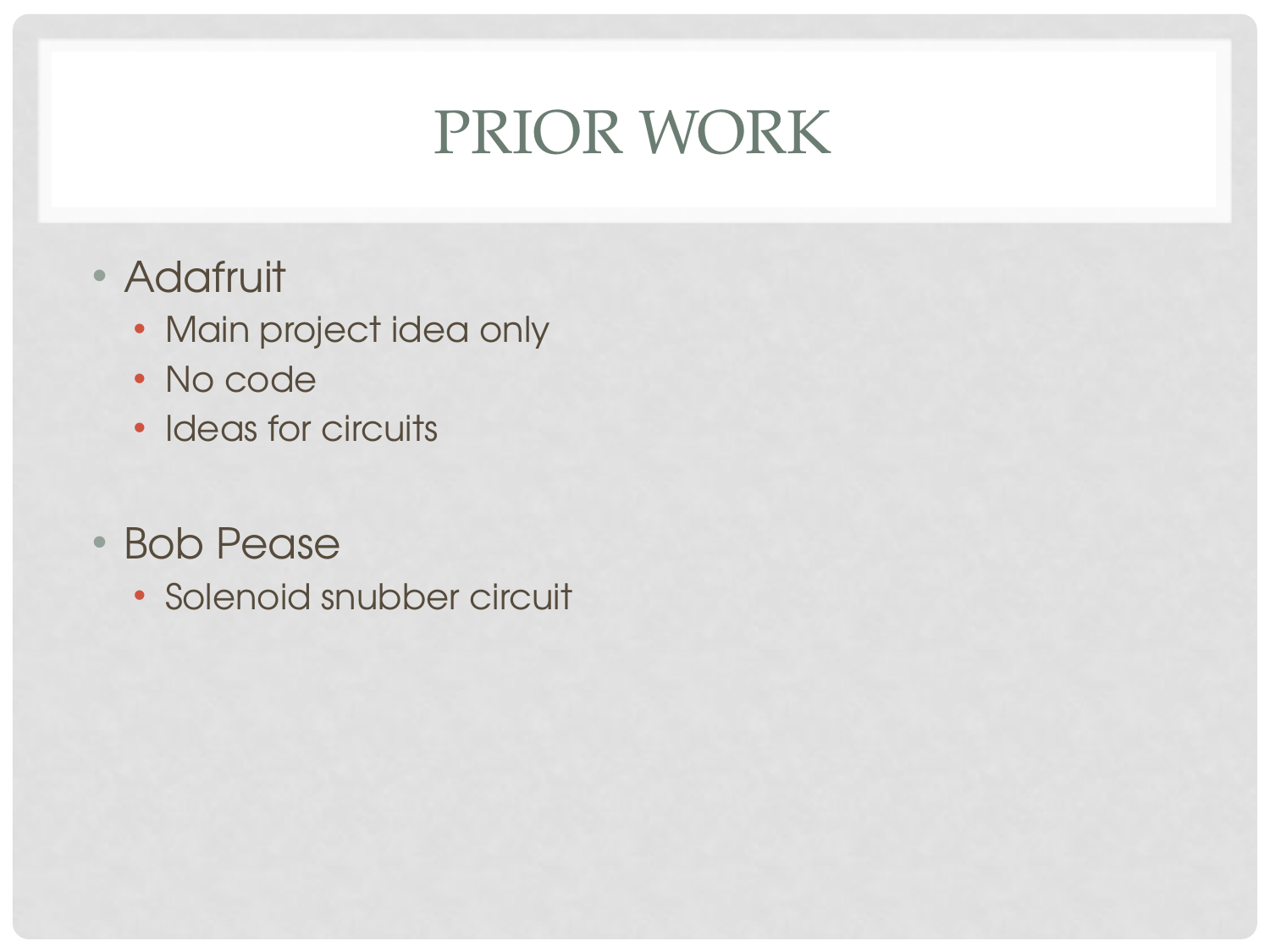

# Prior Work
Adafruit
Main project idea only
No code
Ideas for circuits

Bob Pease
Solenoid snubber circuit